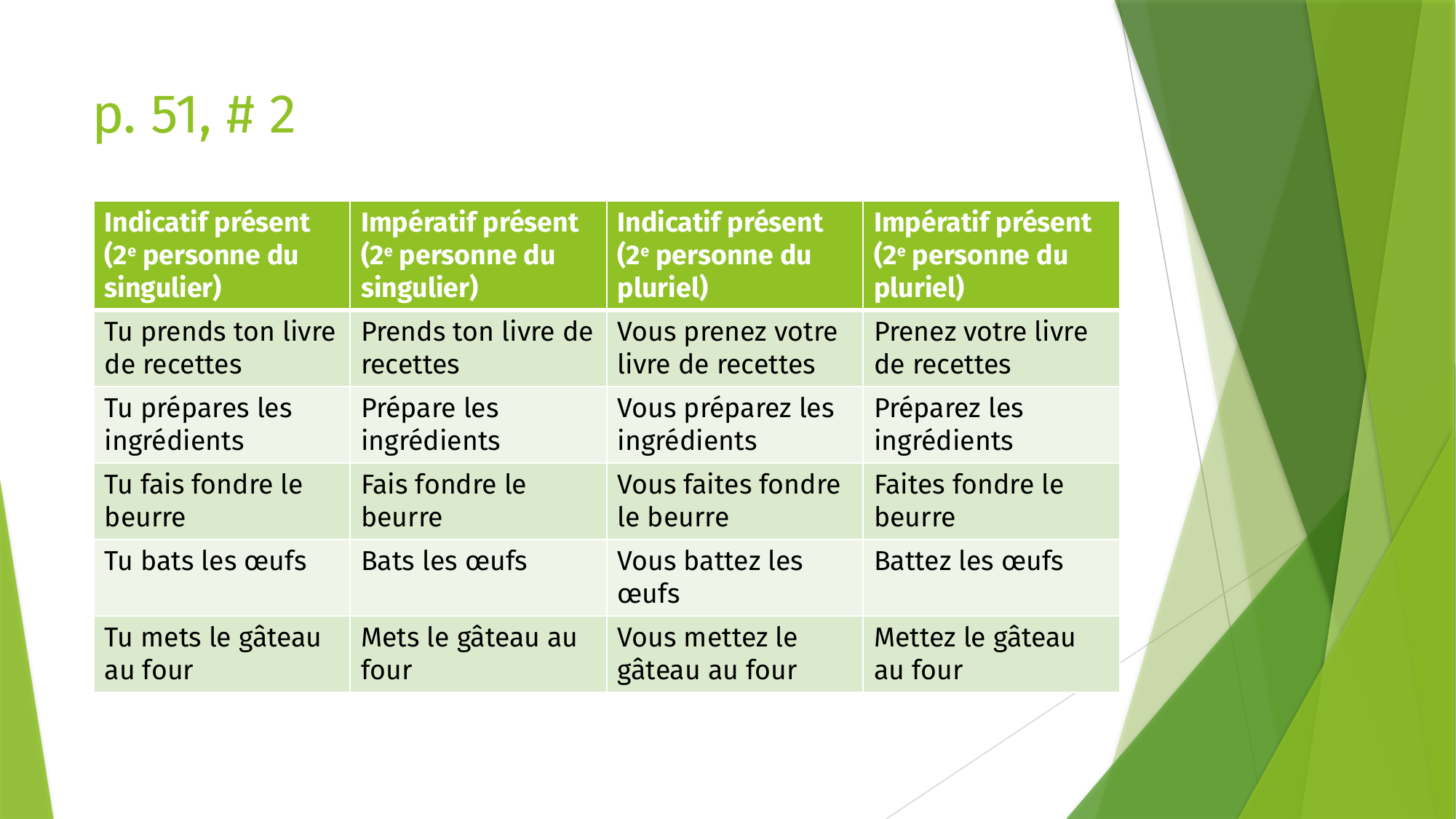

# p. 51, # 2
| Indicatif présent (2e personne du singulier) | Impératif présent (2e personne du singulier) | Indicatif présent (2e personne du pluriel) | Impératif présent (2e personne du pluriel) |
| --- | --- | --- | --- |
| Tu prends ton livre de recettes | Prends ton livre de recettes | Vous prenez votre livre de recettes | Prenez votre livre de recettes |
| Tu prépares les ingrédients | Prépare les ingrédients | Vous préparez les ingrédients | Préparez les ingrédients |
| Tu fais fondre le beurre | Fais fondre le beurre | Vous faites fondre le beurre | Faites fondre le beurre |
| Tu bats les œufs | Bats les œufs | Vous battez les œufs | Battez les œufs |
| Tu mets le gâteau au four | Mets le gâteau au four | Vous mettez le gâteau au four | Mettez le gâteau au four |